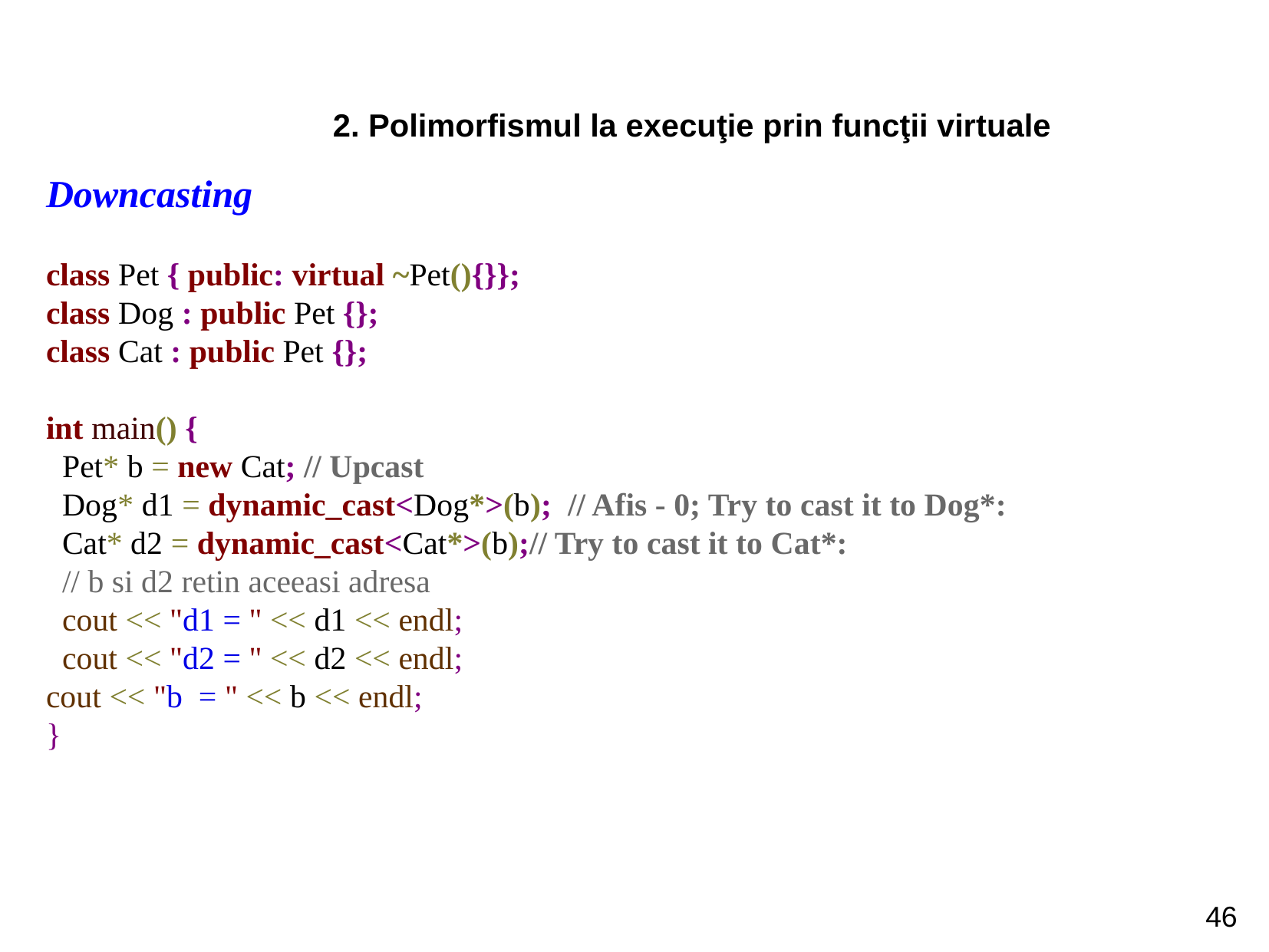

2. Polimorfismul la execuţie prin funcţii virtuale
Downcasting

class Pet { public: virtual ~Pet(){}};
class Dog : public Pet {};
class Cat : public Pet {};

int main() {
  Pet* b = new Cat; // Upcast
  Dog* d1 = dynamic_cast<Dog*>(b);  // Afis - 0; Try to cast it to Dog*:
  Cat* d2 = dynamic_cast<Cat*>(b);// Try to cast it to Cat*:
  // b si d2 retin aceeasi adresa
  cout << "d1 = " << d1 << endl;
  cout << "d2 = " << d2 << endl;
cout << "b  = " << b << endl;
}

46